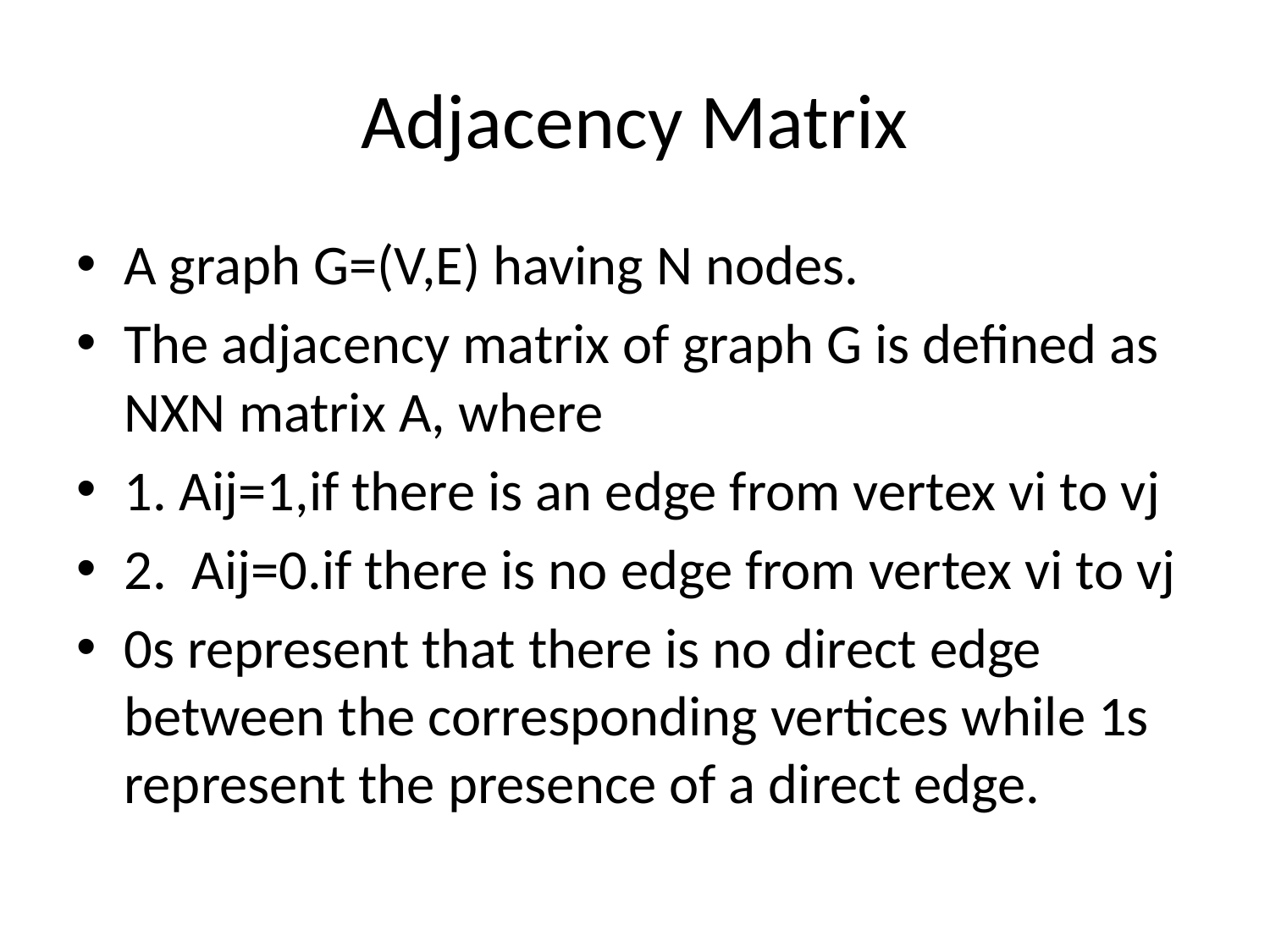

# Adjacency Matrix
A graph G=(V,E) having N nodes.
The adjacency matrix of graph G is defined as NXN matrix A, where
1. Aij=1,if there is an edge from vertex vi to vj
2.  Aij=0.if there is no edge from vertex vi to vj
0s represent that there is no direct edge between the corresponding vertices while 1s represent the presence of a direct edge.